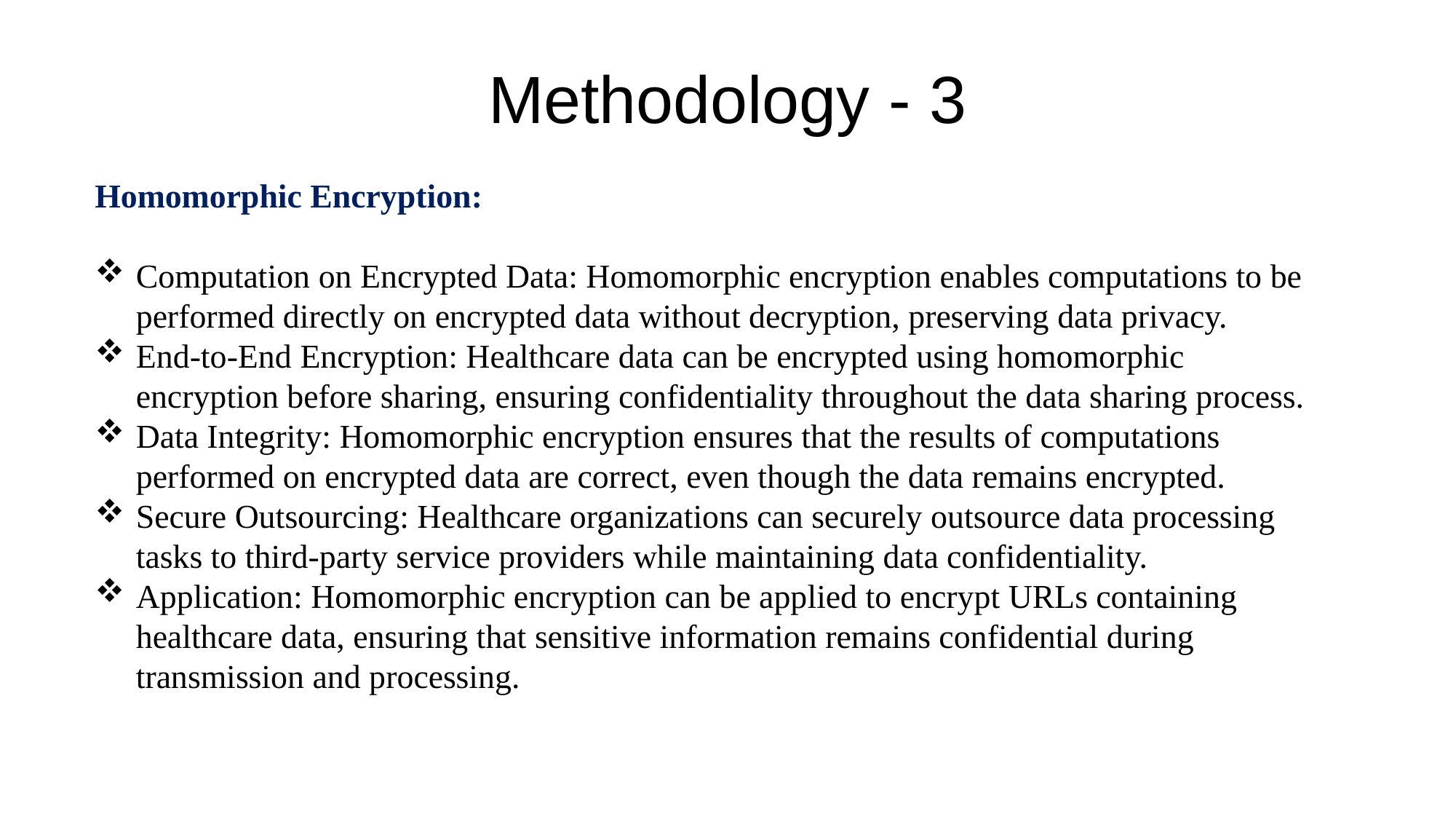

# Methodology - 3
Homomorphic Encryption:

Computation on Encrypted Data: Homomorphic encryption enables computations to be performed directly on encrypted data without decryption, preserving data privacy.
End-to-End Encryption: Healthcare data can be encrypted using homomorphic encryption before sharing, ensuring confidentiality throughout the data sharing process.
Data Integrity: Homomorphic encryption ensures that the results of computations performed on encrypted data are correct, even though the data remains encrypted.
Secure Outsourcing: Healthcare organizations can securely outsource data processing tasks to third-party service providers while maintaining data confidentiality.
Application: Homomorphic encryption can be applied to encrypt URLs containing healthcare data, ensuring that sensitive information remains confidential during transmission and processing.